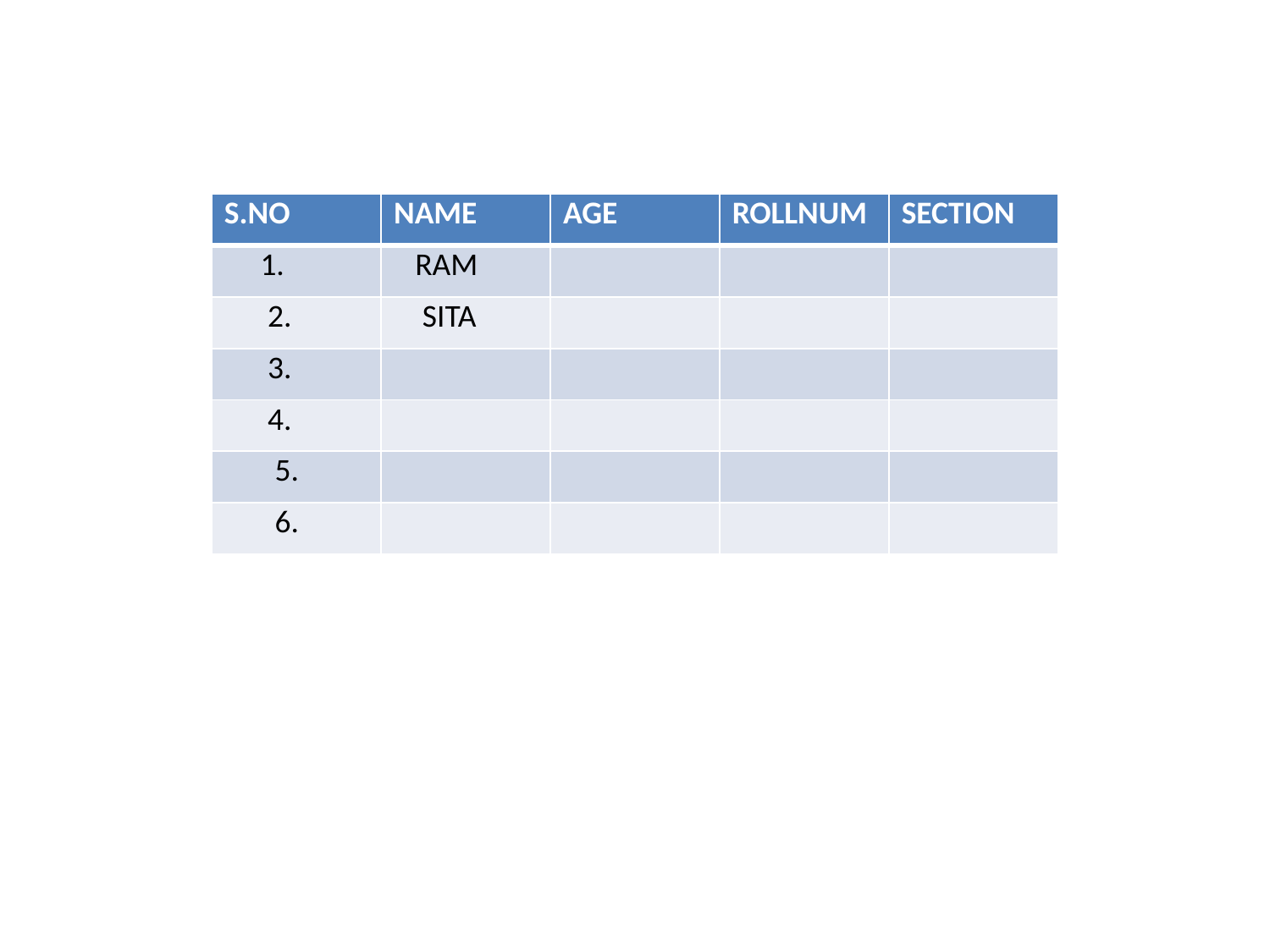

| S.NO | NAME | AGE | ROLLNUM | SECTION |
| --- | --- | --- | --- | --- |
| 1. | RAM |  |  |  |
| 2. | SITA |  |  |  |
| 3. |  |  |  |  |
| 4. |  |  |  |  |
| 5. |  |  |  |  |
| 6. |  |  |  |  |
#